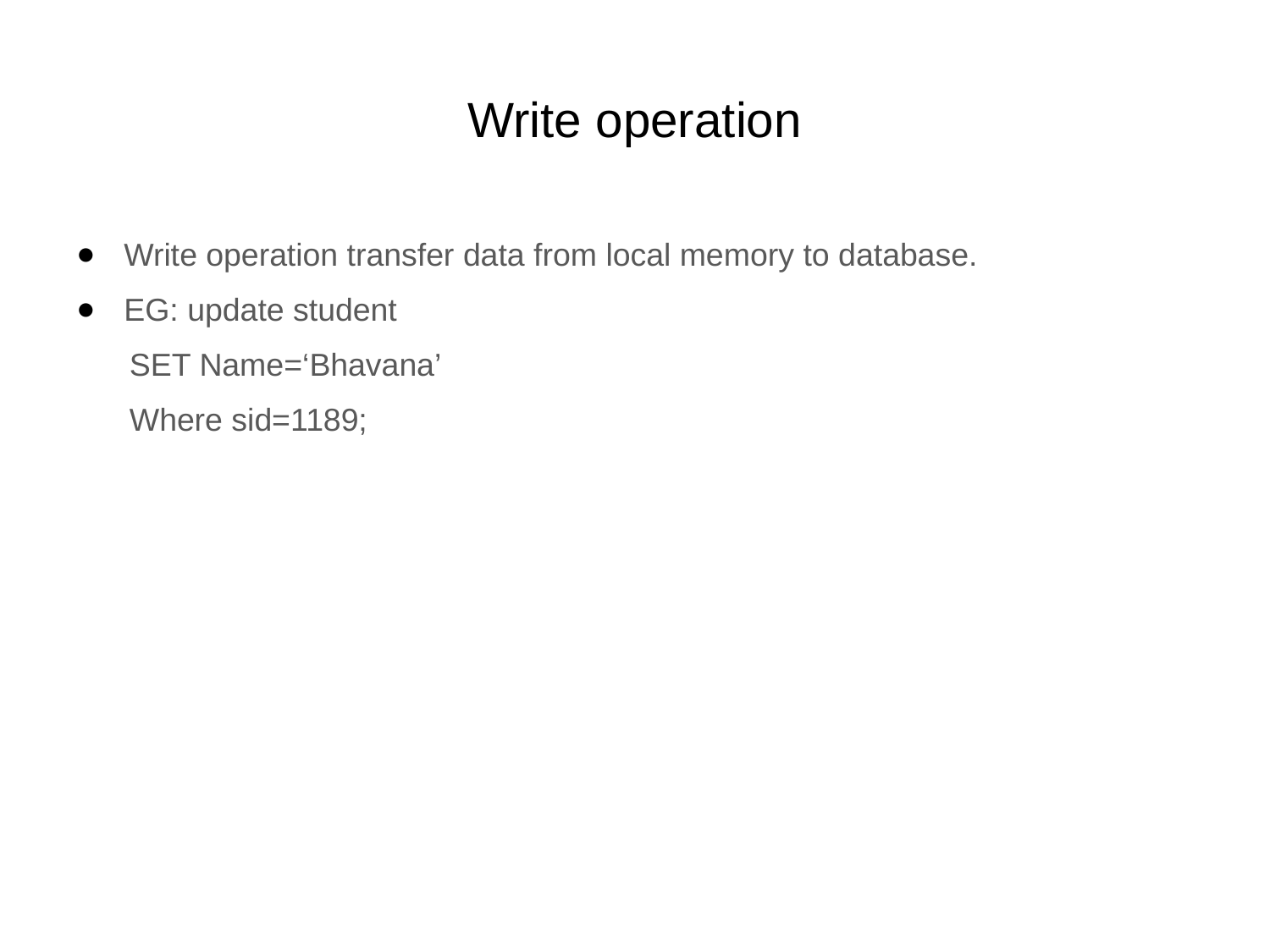

# Write operation
Write operation transfer data from local memory to database.
EG: update student
      SET Name=‘Bhavana’
      Where sid=1189;